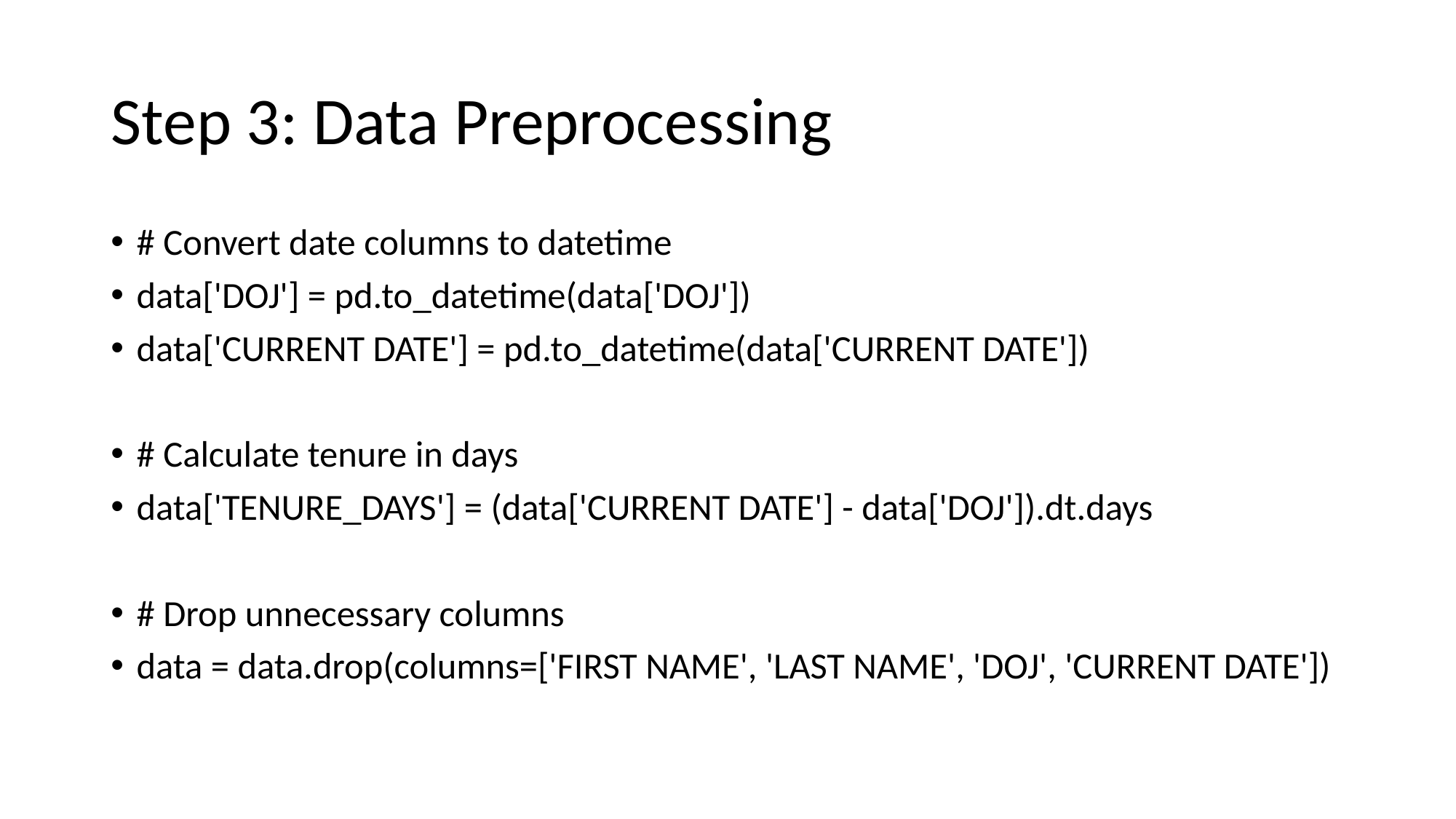

# Step 3: Data Preprocessing
# Convert date columns to datetime
data['DOJ'] = pd.to_datetime(data['DOJ'])
data['CURRENT DATE'] = pd.to_datetime(data['CURRENT DATE'])

# Calculate tenure in days
data['TENURE_DAYS'] = (data['CURRENT DATE'] - data['DOJ']).dt.days

# Drop unnecessary columns
data = data.drop(columns=['FIRST NAME', 'LAST NAME', 'DOJ', 'CURRENT DATE'])